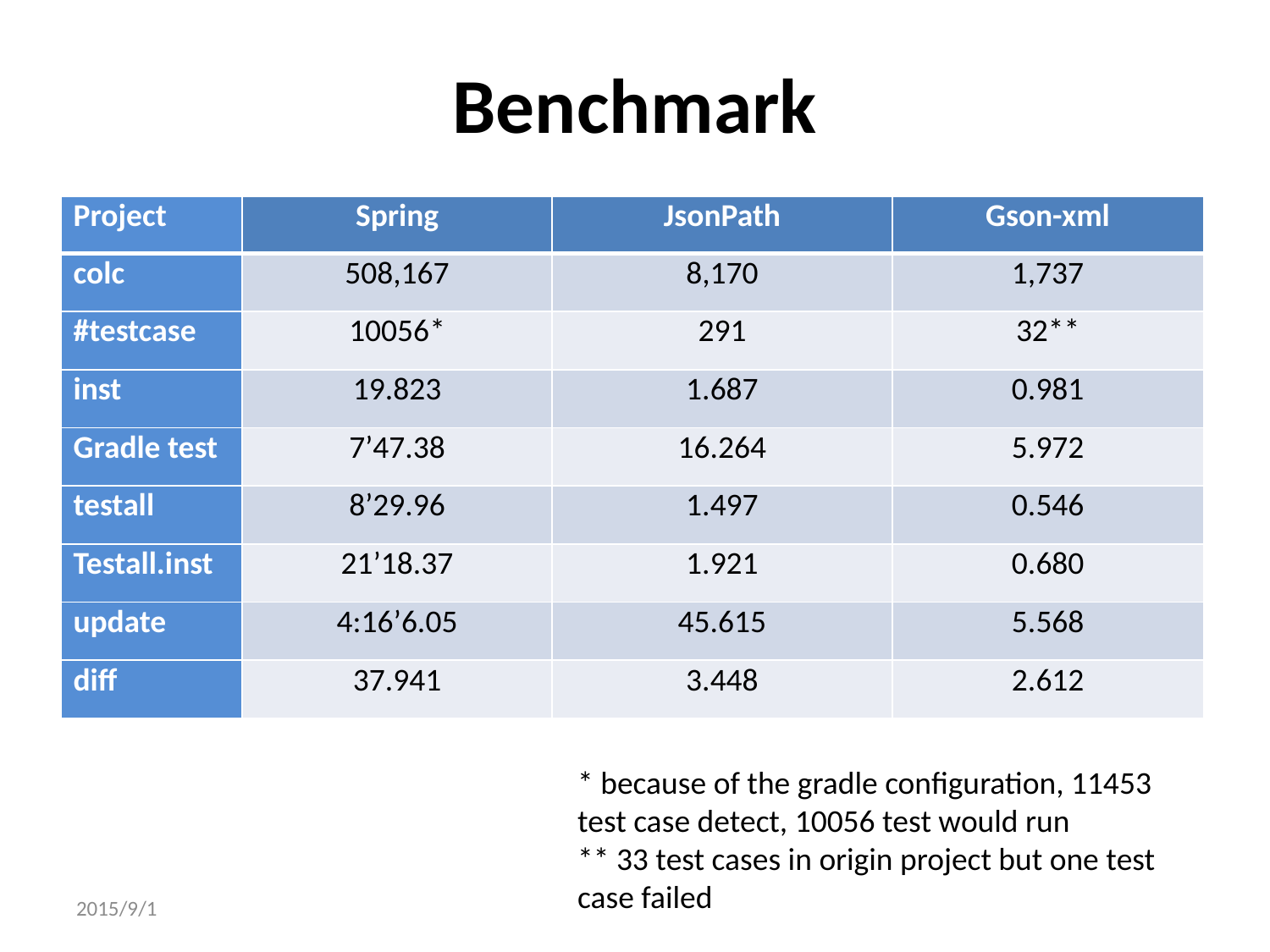

# Benchmark
| Project | Spring | JsonPath | Gson-xml |
| --- | --- | --- | --- |
| colc | 508,167 | 8,170 | 1,737 |
| #testcase | 10056\* | 291 | 32\*\* |
| inst | 19.823 | 1.687 | 0.981 |
| Gradle test | 7’47.38 | 16.264 | 5.972 |
| testall | 8’29.96 | 1.497 | 0.546 |
| Testall.inst | 21’18.37 | 1.921 | 0.680 |
| update | 4:16’6.05 | 45.615 | 5.568 |
| diff | 37.941 | 3.448 | 2.612 |
* because of the gradle configuration, 11453 test case detect, 10056 test would run
** 33 test cases in origin project but one test case failed
2015/9/1